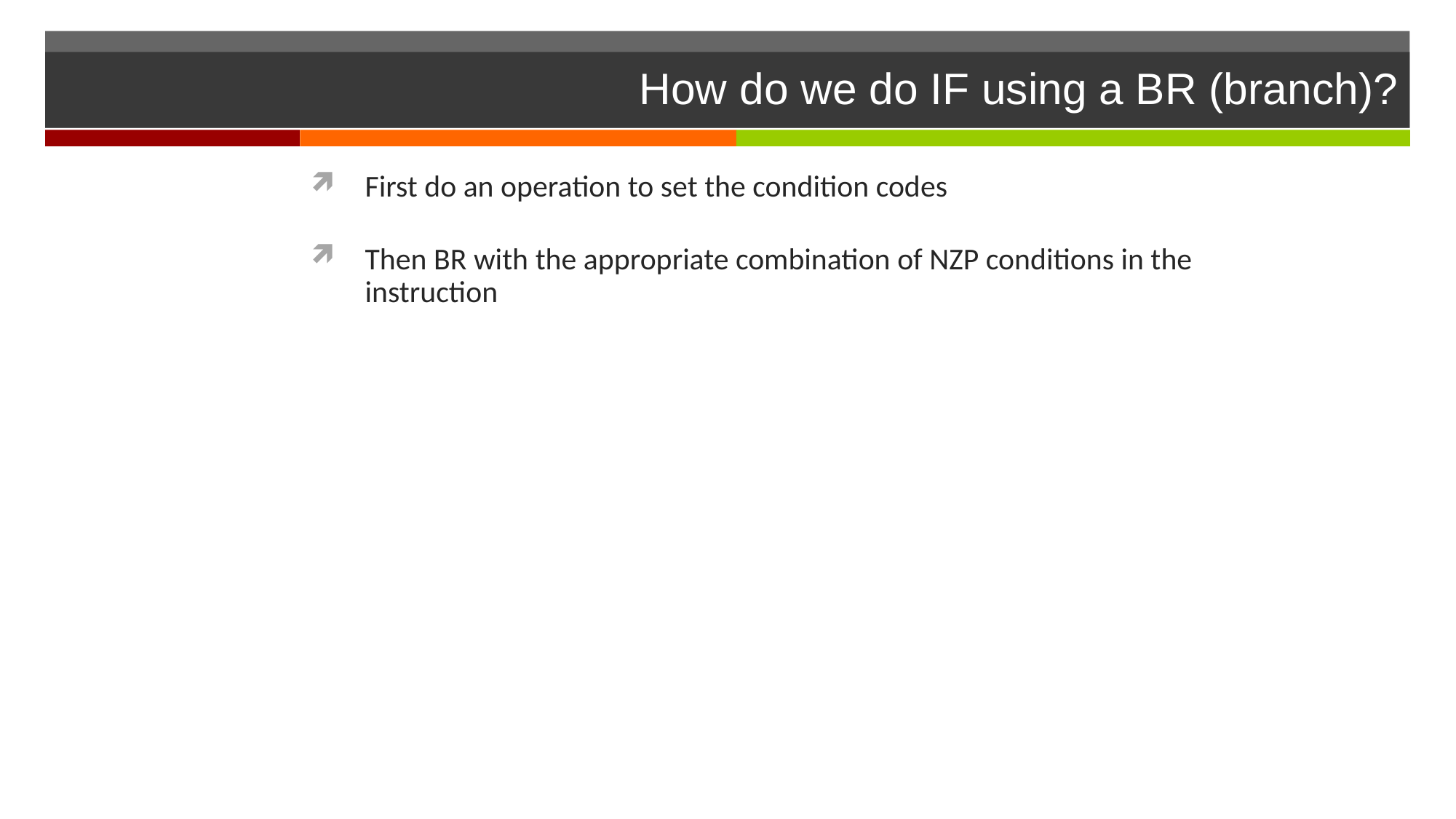

# How do we do IF using a BR (branch)?
First do an operation to set the condition codes
Then BR with the appropriate combination of NZP conditions in the instruction